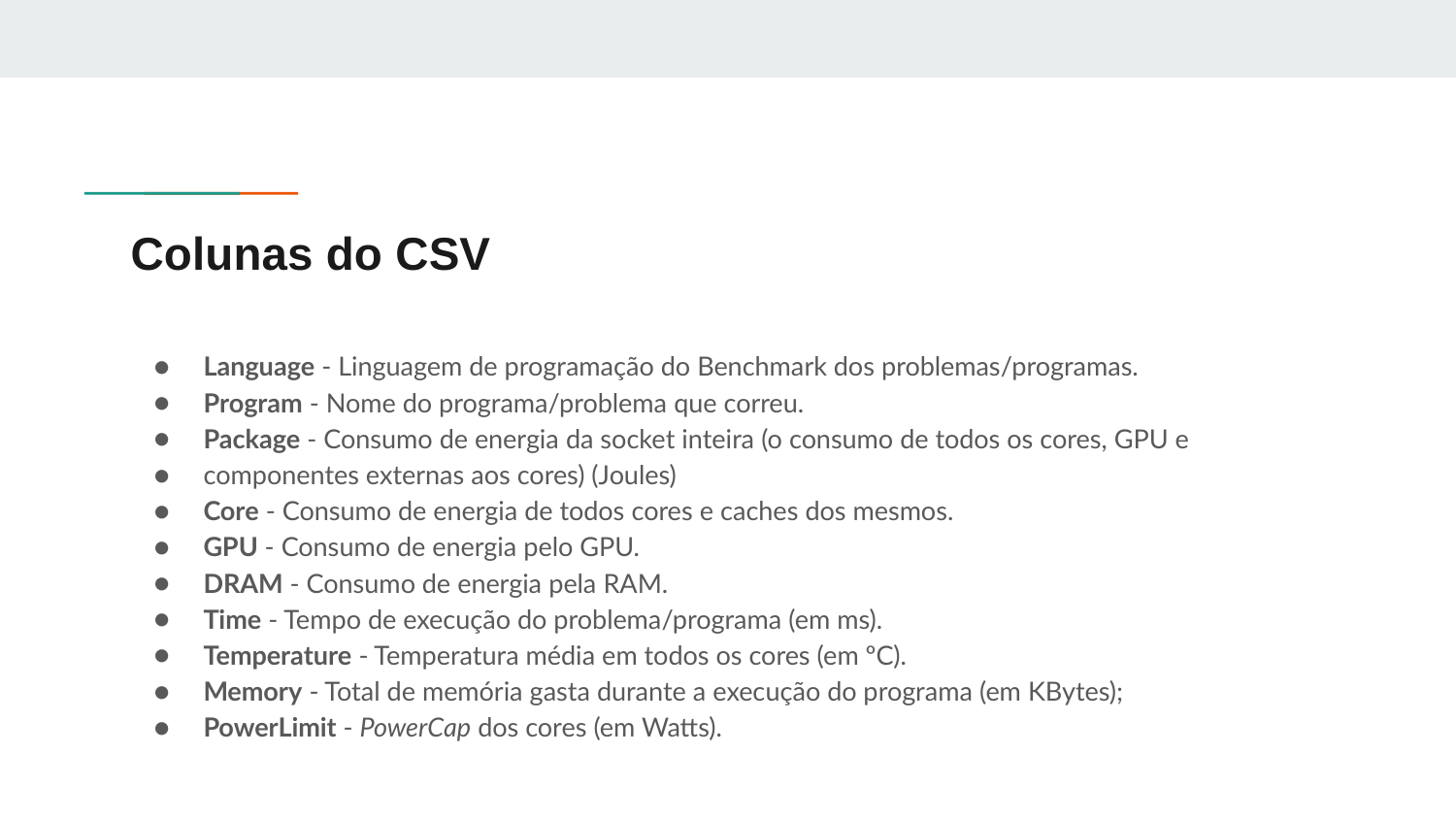

# Colunas do CSV
Language - Linguagem de programação do Benchmark dos problemas/programas.
Program - Nome do programa/problema que correu.
Package - Consumo de energia da socket inteira (o consumo de todos os cores, GPU e
componentes externas aos cores) (Joules)
Core - Consumo de energia de todos cores e caches dos mesmos.
GPU - Consumo de energia pelo GPU.
DRAM - Consumo de energia pela RAM.
Time - Tempo de execução do problema/programa (em ms).
Temperature - Temperatura média em todos os cores (em ºC).
Memory - Total de memória gasta durante a execução do programa (em KBytes);
PowerLimit - PowerCap dos cores (em Watts).